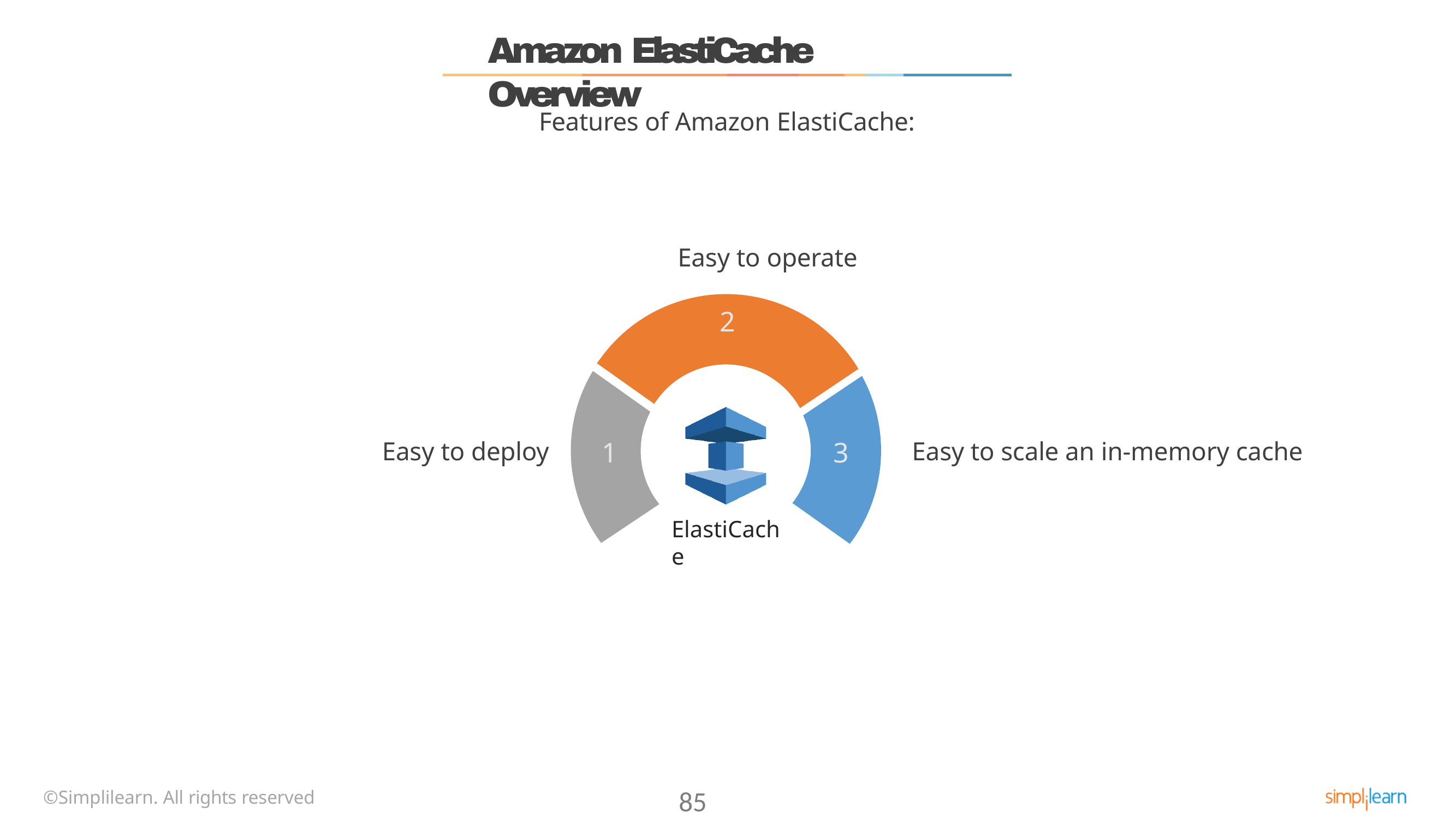

# Amazon ElastiCache Overview

Features of Amazon ElastiCache:
Easy to operate

2

1
3
Easy to deploy
Easy to scale an in-memory cache
ElastiCache
©Simplilearn. All rights reserved
85